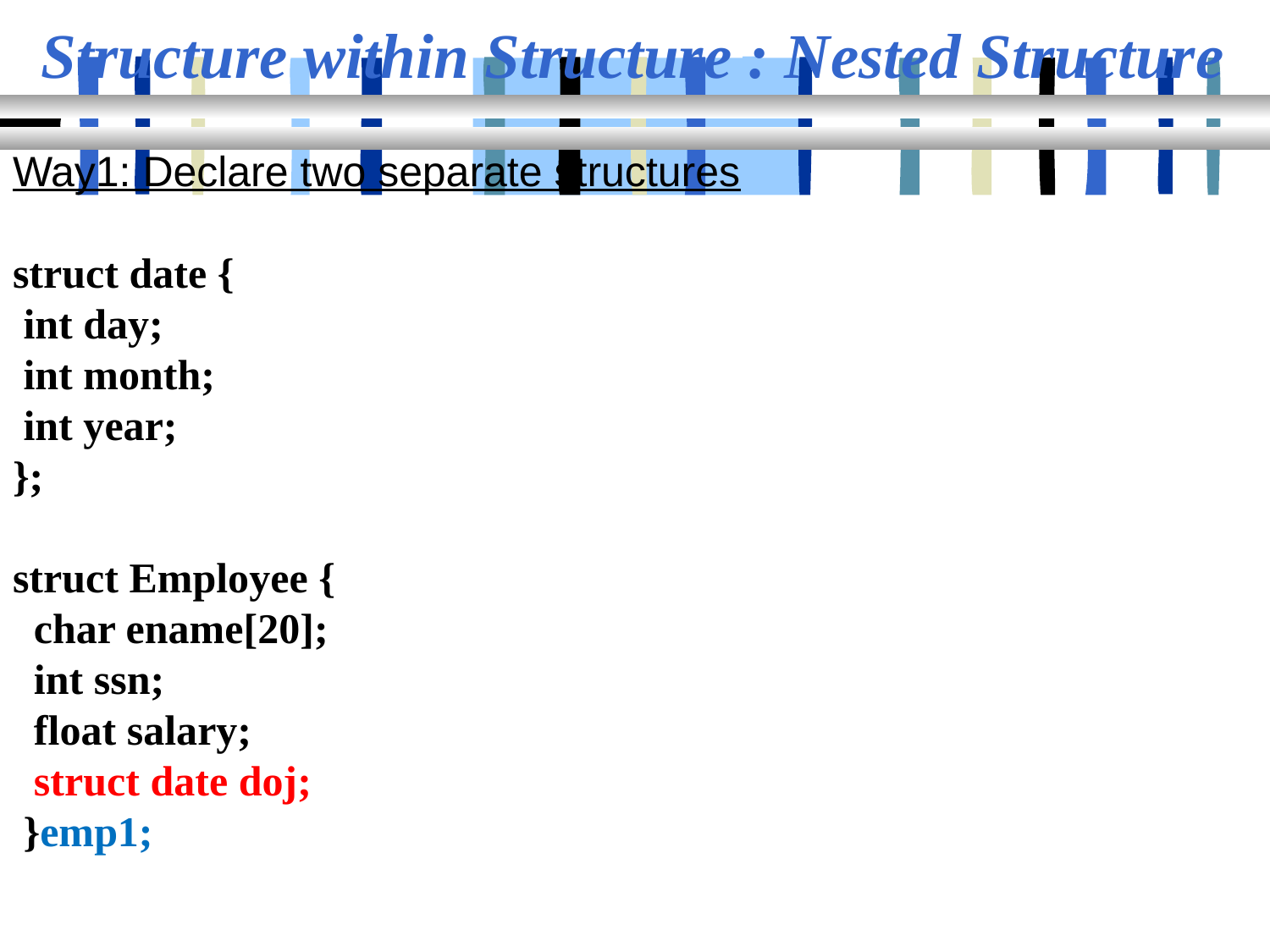

# Structure within Structure : Nested Structure
Way1: Declare two separate structures

struct date {
 int day;
 int month;
 int year;
};

struct Employee {
  char ename[20];
  int ssn;
  float salary;
  struct date doj;
 }emp1;

Accessing Nested Elements :
Structure members are accessed using dot operator.

‘date‘ structure is nested within Employee Structure.

Members of the ‘date‘ can be accessed using ’Employee’

emp1 & doj are two structure names (Variables)

Accessing Nested Members :

Accessing Month Field : emp1.doj.month Accessing day Field : emp1.doj.day Accessing year Field : emp1.doj.year